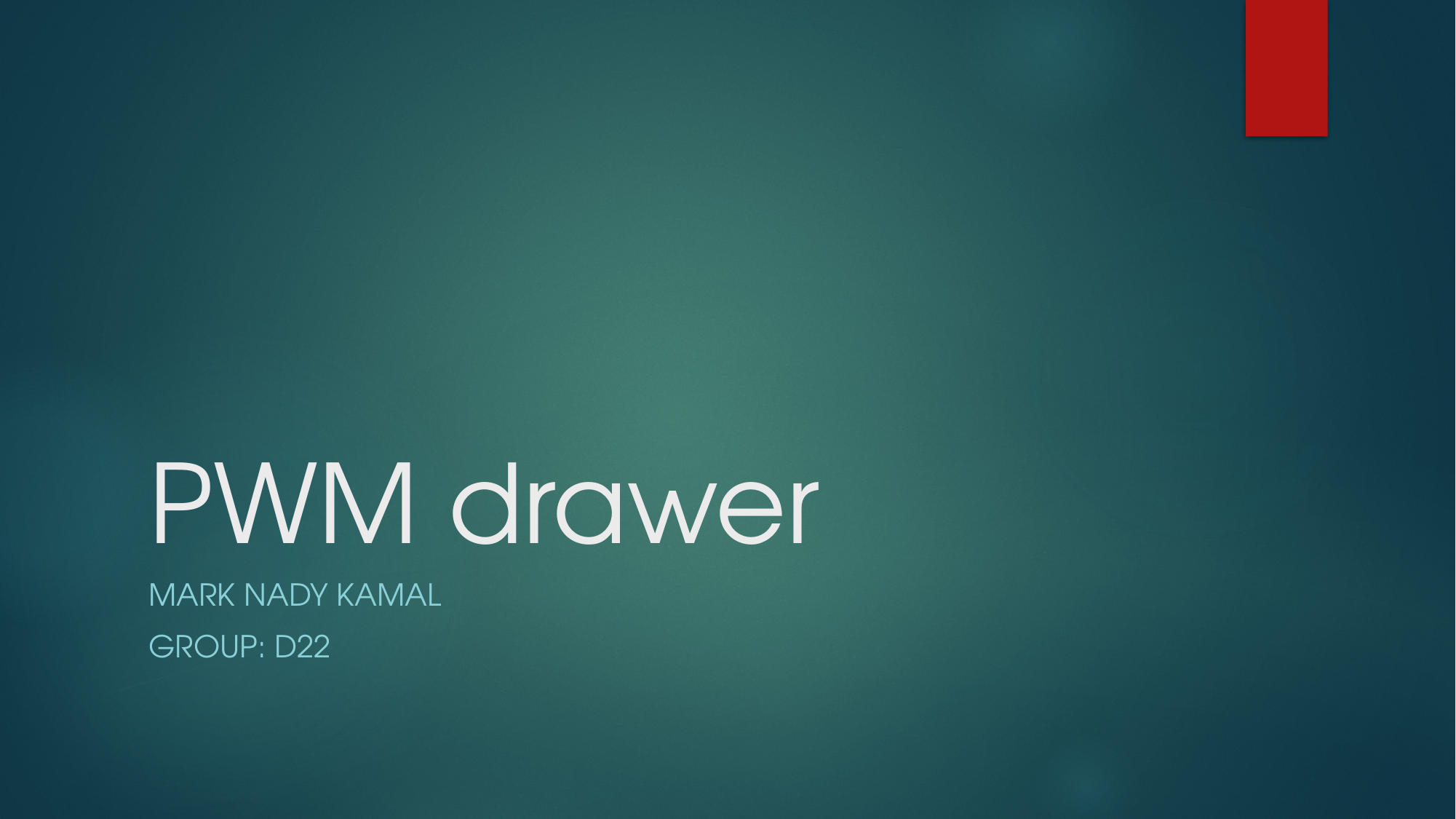

# PWM drawer
Mark Nady Kamal
Group: D22